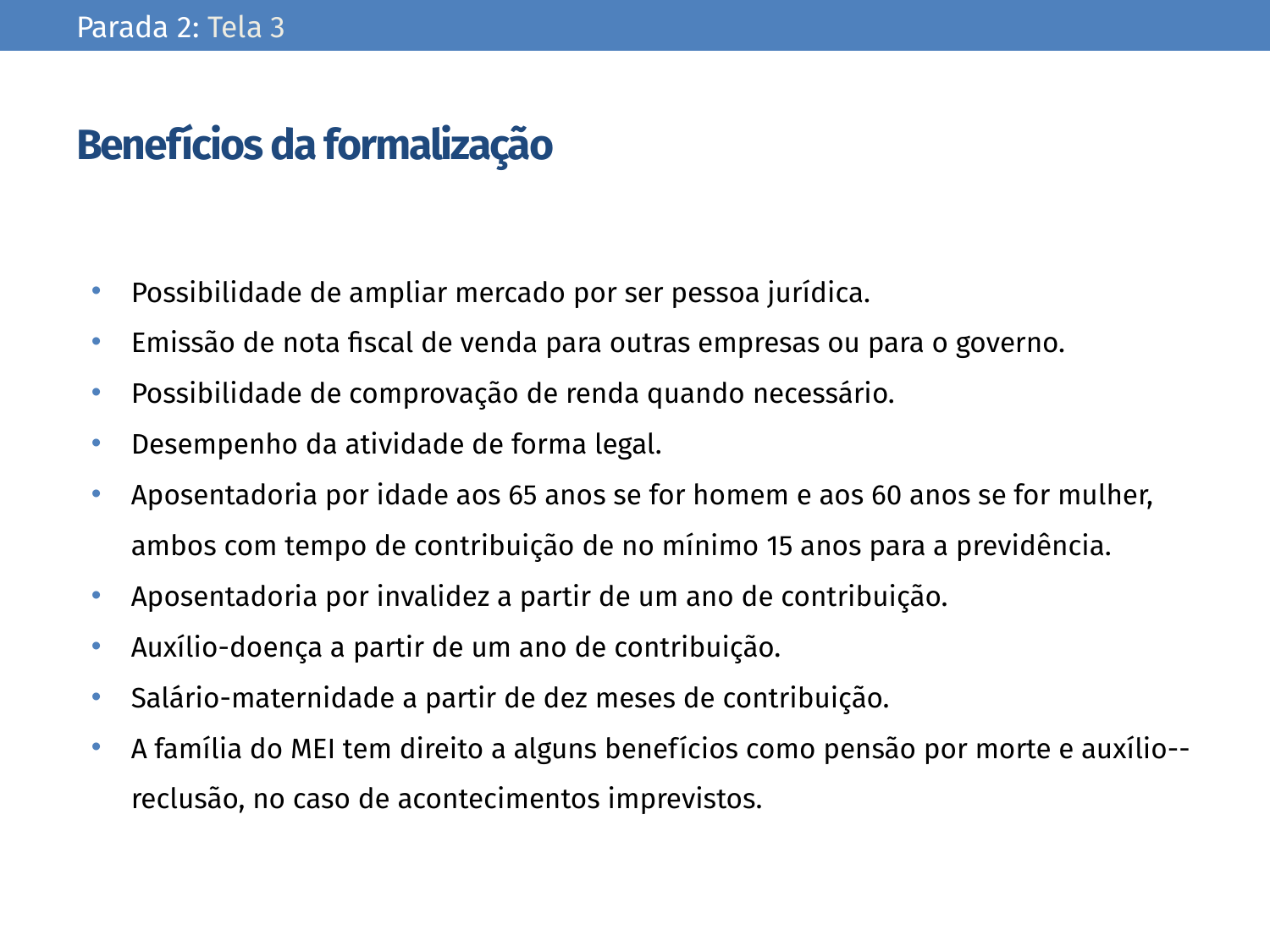

Parada 2: Tela 3
# Benefícios da formalização
Possibilidade de ampliar mercado por ser pessoa jurídica.
Emissão de nota fiscal de venda para outras empresas ou para o governo.
Possibilidade de comprovação de renda quando necessário.
Desempenho da atividade de forma legal.
Aposentadoria por idade aos 65 anos se for homem e aos 60 anos se for mulher, ambos com tempo de contribuição de no mínimo 15 anos para a previdência.
Aposentadoria por invalidez a partir de um ano de contribuição.
Auxílio-doença a partir de um ano de contribuição.
Salário-maternidade a partir de dez meses de contribuição.
A família do MEI tem direito a alguns benefícios como pensão por morte e auxílio--reclusão, no caso de acontecimentos imprevistos.